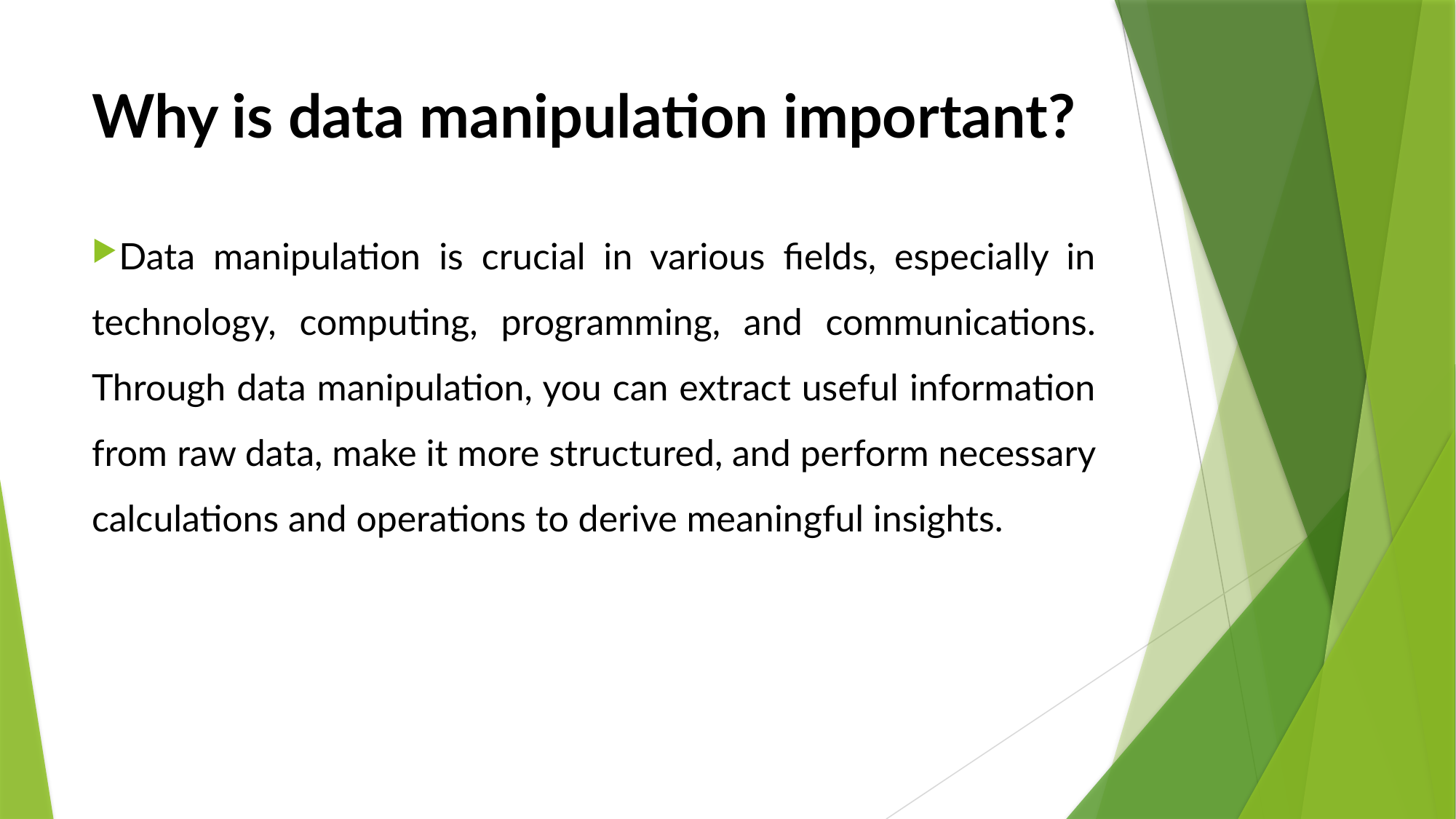

# Why is data manipulation important?
Data manipulation is crucial in various fields, especially in technology, computing, programming, and communications. Through data manipulation, you can extract useful information from raw data, make it more structured, and perform necessary calculations and operations to derive meaningful insights.